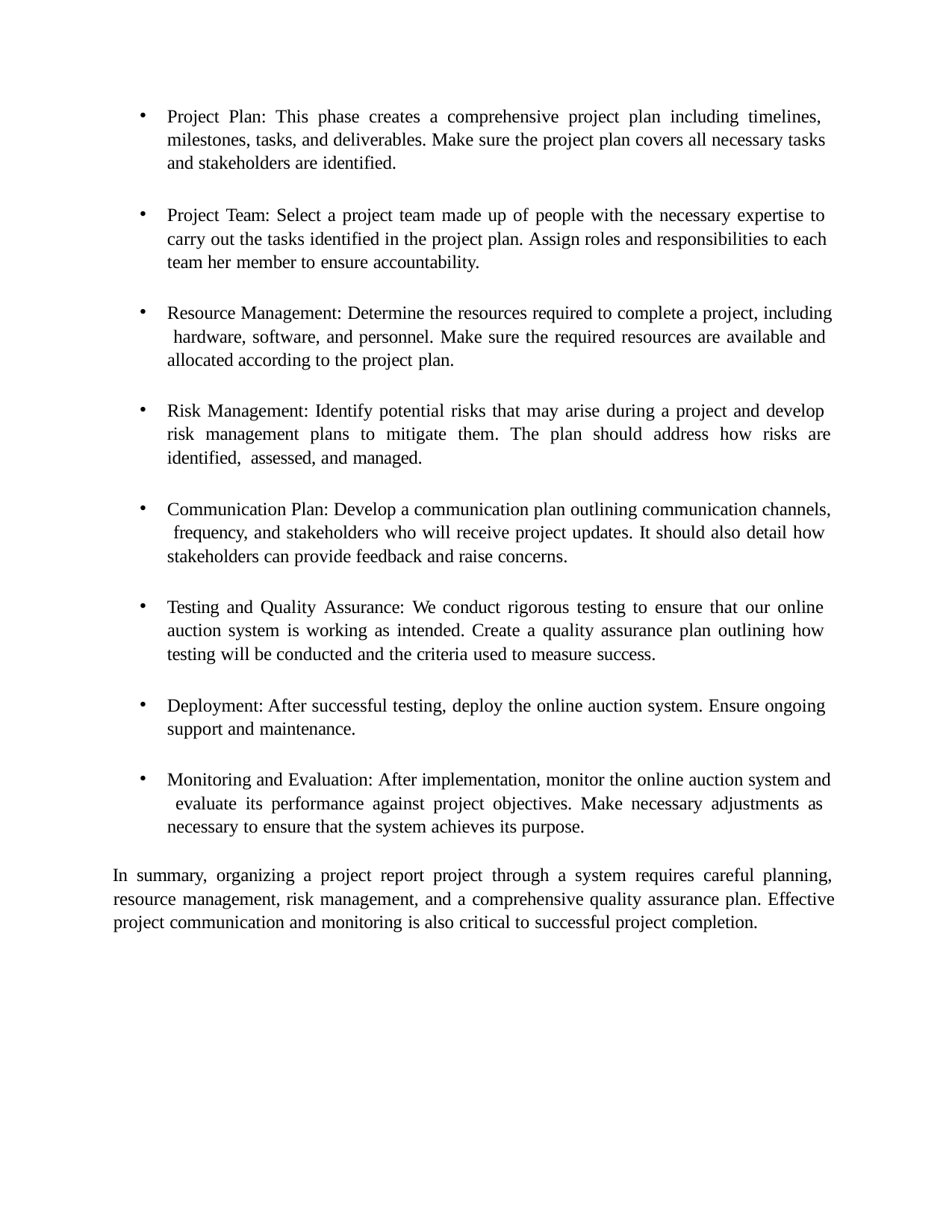

Project Plan: This phase creates a comprehensive project plan including timelines,  milestones, tasks, and deliverables. Make sure the project plan covers all necessary tasks  and stakeholders are identified.

Project Team: Select a project team made up of people with the necessary expertise to  carry out the tasks identified in the project plan. Assign roles and responsibilities to each  team her member to ensure accountability.

Resource Management: Determine the resources required to complete a project, including  hardware, software, and personnel. Make sure the required resources are available and  allocated according to the project plan.

Risk Management: Identify potential risks that may arise during a project and develop  risk management plans to mitigate them. The plan should address how risks are identified,  assessed, and managed.

Communication Plan: Develop a communication plan outlining communication channels,  frequency, and stakeholders who will receive project updates. It should also detail how  stakeholders can provide feedback and raise concerns.

Testing and Quality Assurance: We conduct rigorous testing to ensure that our online  auction system is working as intended. Create a quality assurance plan outlining how  testing will be conducted and the criteria used to measure success.

Deployment: After successful testing, deploy the online auction system. Ensure ongoing  support and maintenance.

Monitoring and Evaluation: After implementation, monitor the online auction system and  evaluate its performance against project objectives. Make necessary adjustments as  necessary to ensure that the system achieves its purpose.

In summary, organizing a project report project through a system requires careful planning,  resource management, risk management, and a comprehensive quality assurance plan. Effective  project communication and monitoring is also critical to successful project completion.